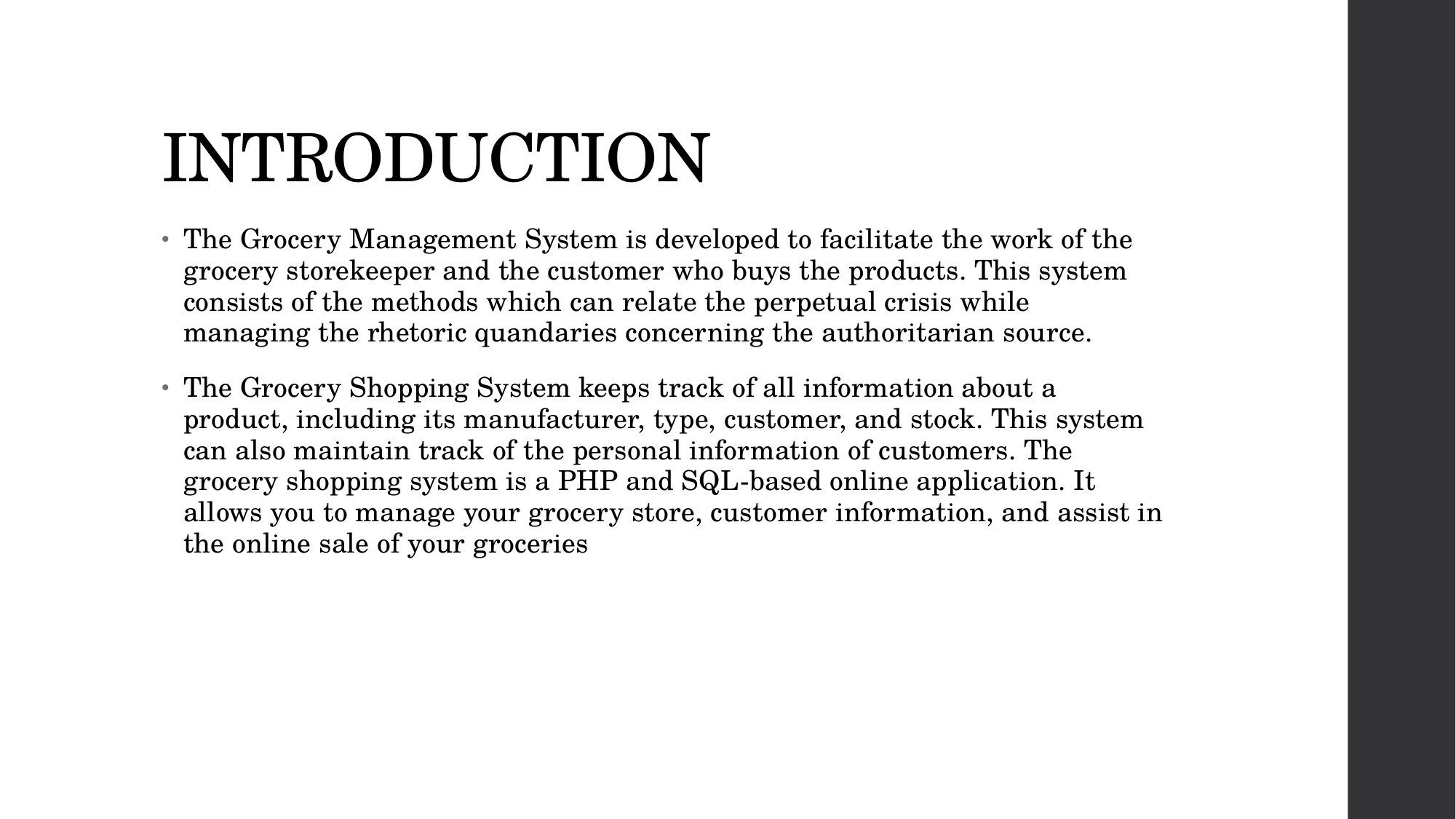

# INTRODUCTION
The Grocery Management System is developed to facilitate the work of the grocery storekeeper and the customer who buys the products. This system consists of the methods which can relate the perpetual crisis while managing the rhetoric quandaries concerning the authoritarian source.
The Grocery Shopping System keeps track of all information about a product, including its manufacturer, type, customer, and stock. This system can also maintain track of the personal information of customers. The grocery shopping system is a PHP and SQL-based online application. It allows you to manage your grocery store, customer information, and assist in the online sale of your groceries